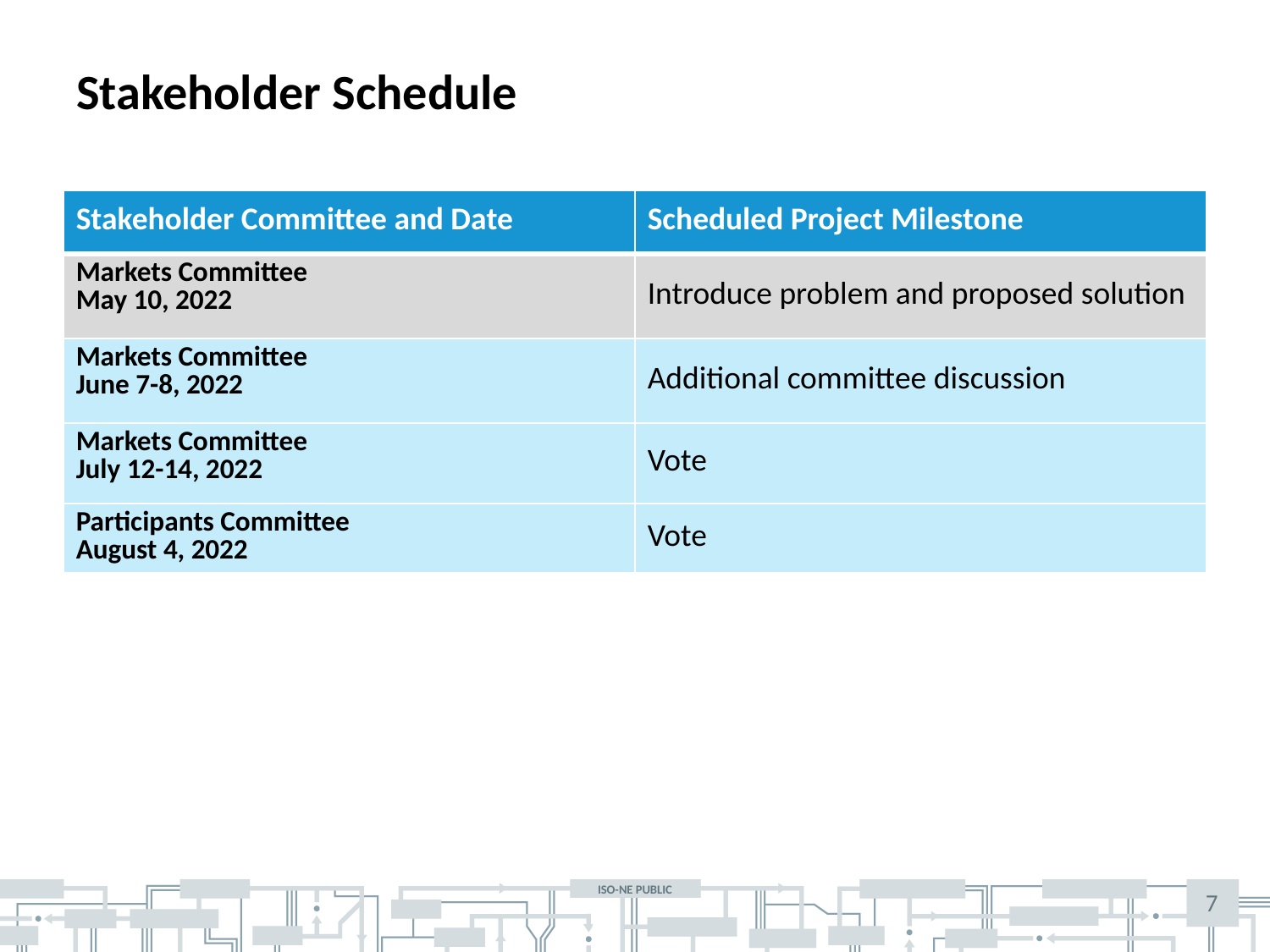

# Stakeholder Schedule
| Stakeholder Committee and Date | Scheduled Project Milestone |
| --- | --- |
| Markets Committee May 10, 2022 | Introduce problem and proposed solution |
| Markets Committee June 7-8, 2022 | Additional committee discussion |
| Markets Committee July 12-14, 2022 | Vote |
| Participants Committee August 4, 2022 | Vote |
7